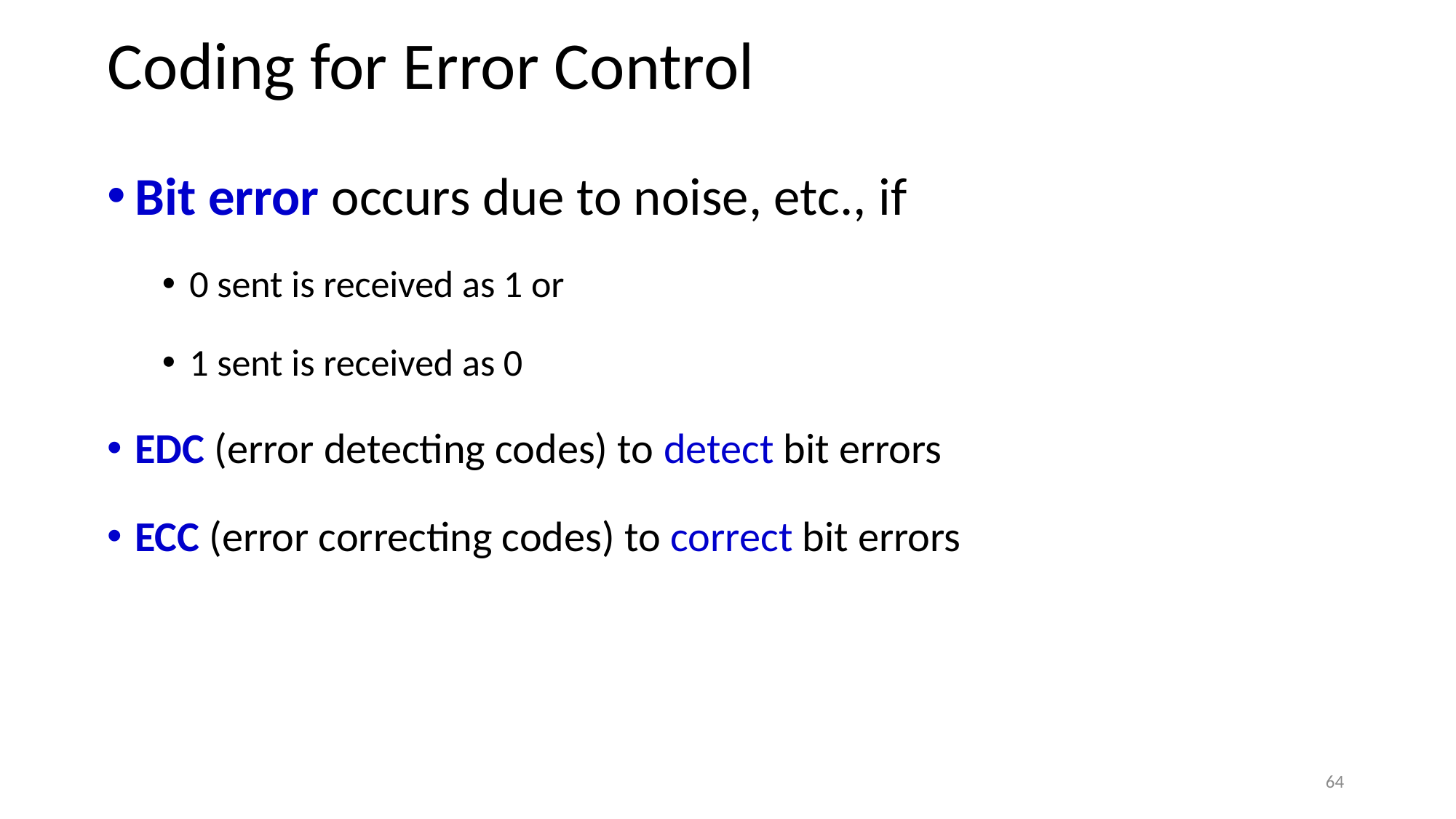

# Coding for Error Control
Bit error occurs due to noise, etc., if
0 sent is received as 1 or
1 sent is received as 0
EDC (error detecting codes) to detect bit errors
ECC (error correcting codes) to correct bit errors
64